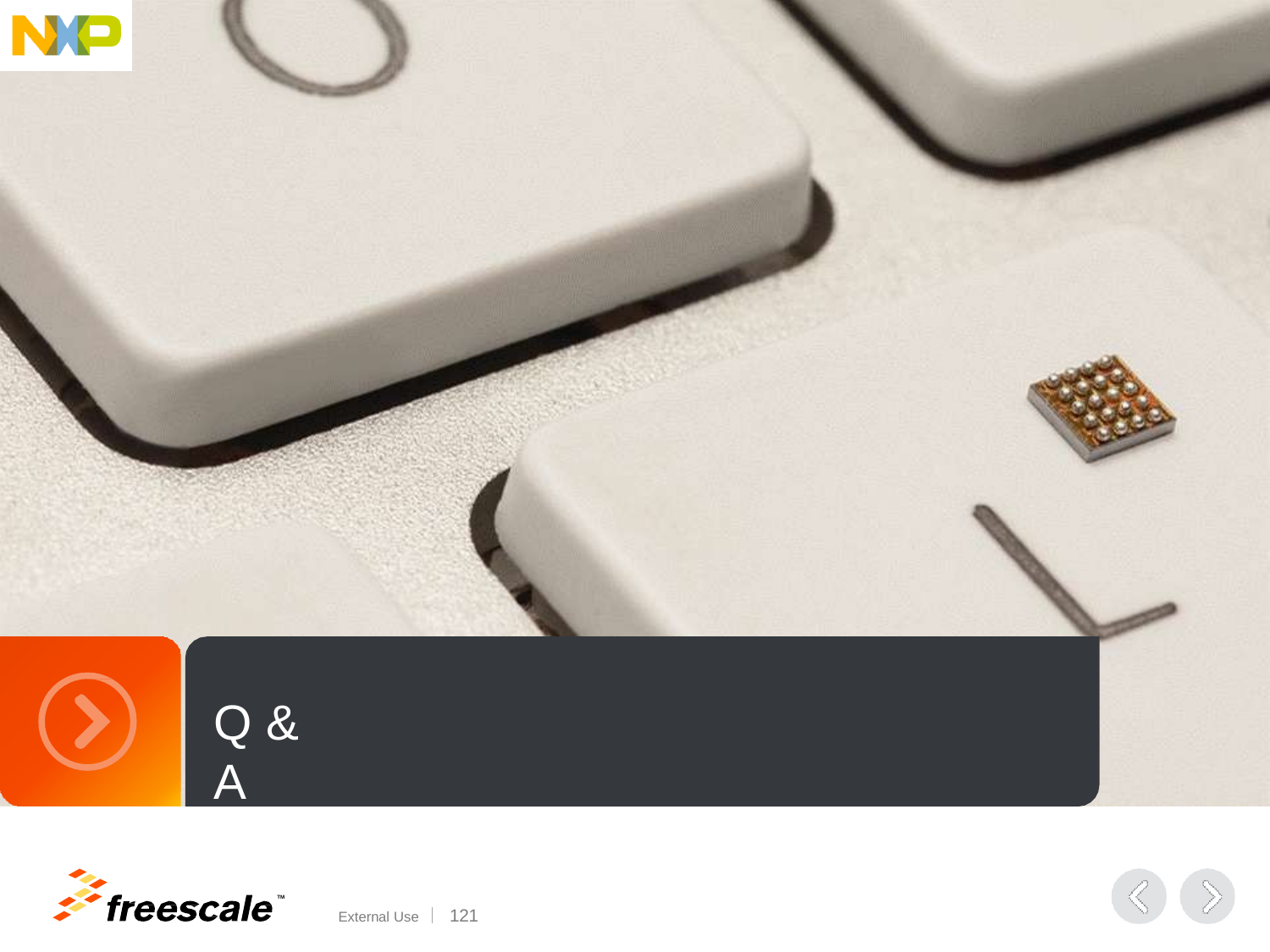

Q & A

TM
External Use	121